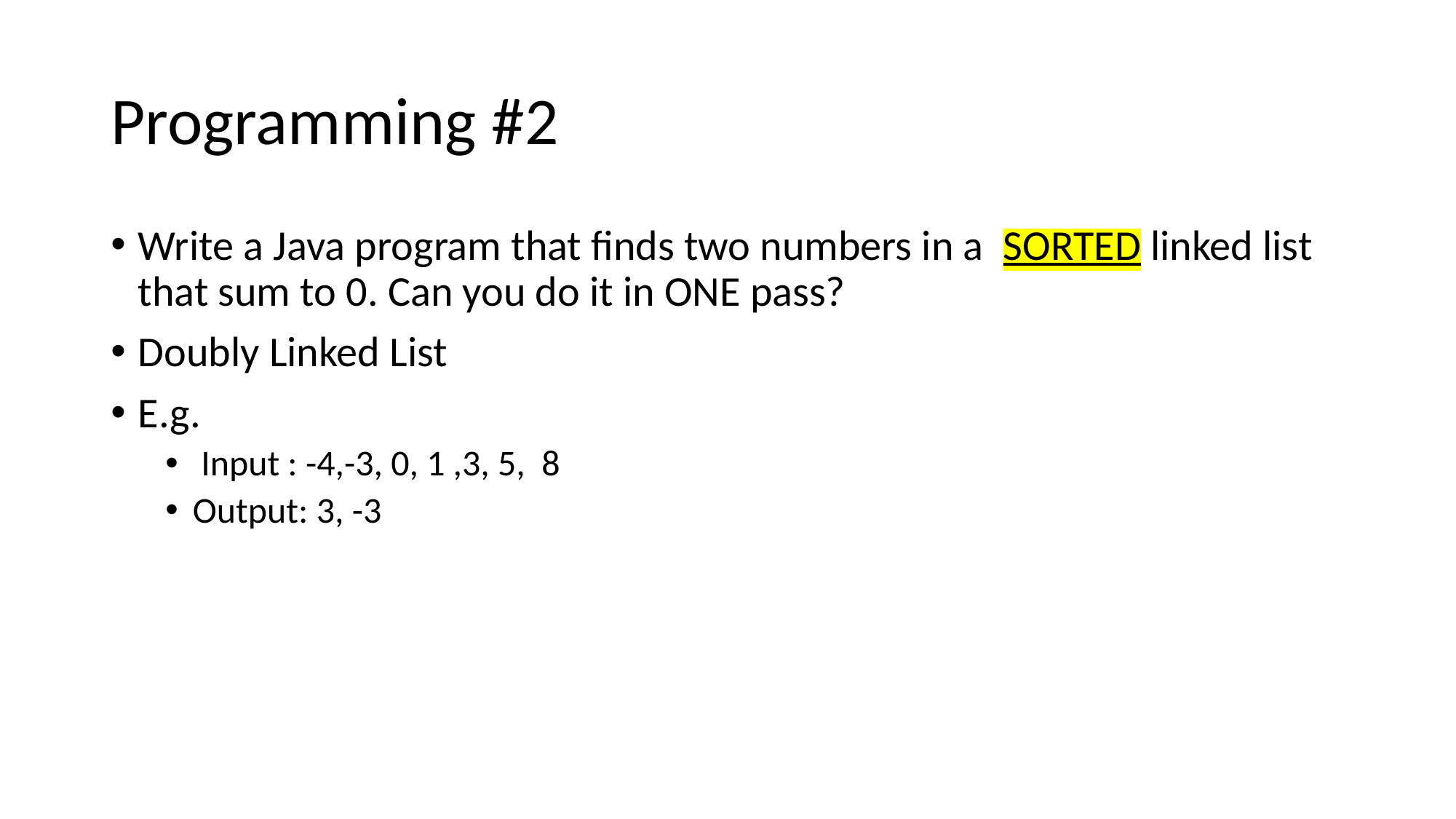

# Programming #2
Write a Java program that finds two numbers in a  SORTED linked list that sum to 0. Can you do it in ONE pass?
Doubly Linked List
E.g.
 Input : -4,-3, 0, 1 ,3, 5,  8
Output: 3, -3